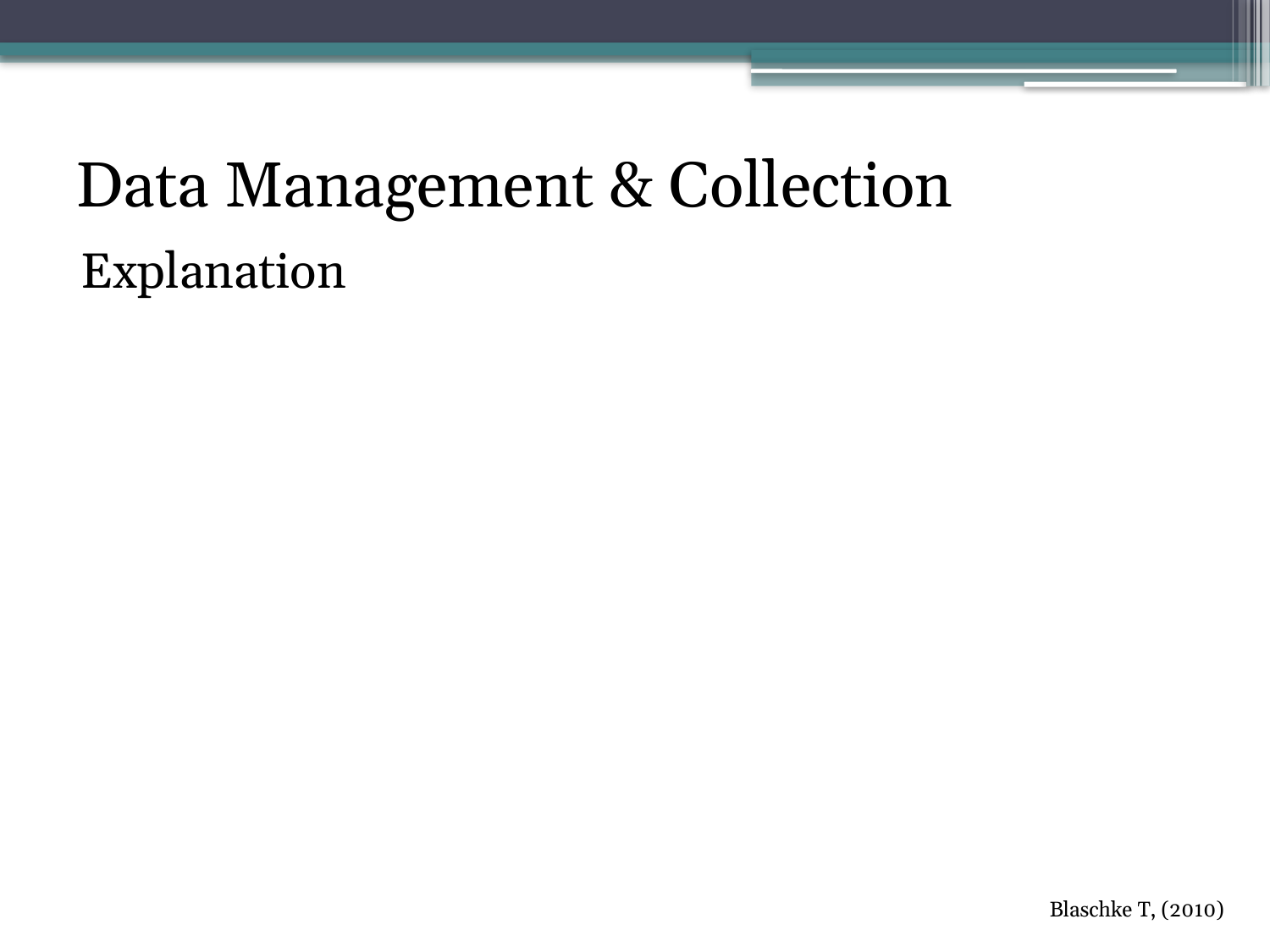

Data Management & Collection
Explanation

Blaschke T, (2010)